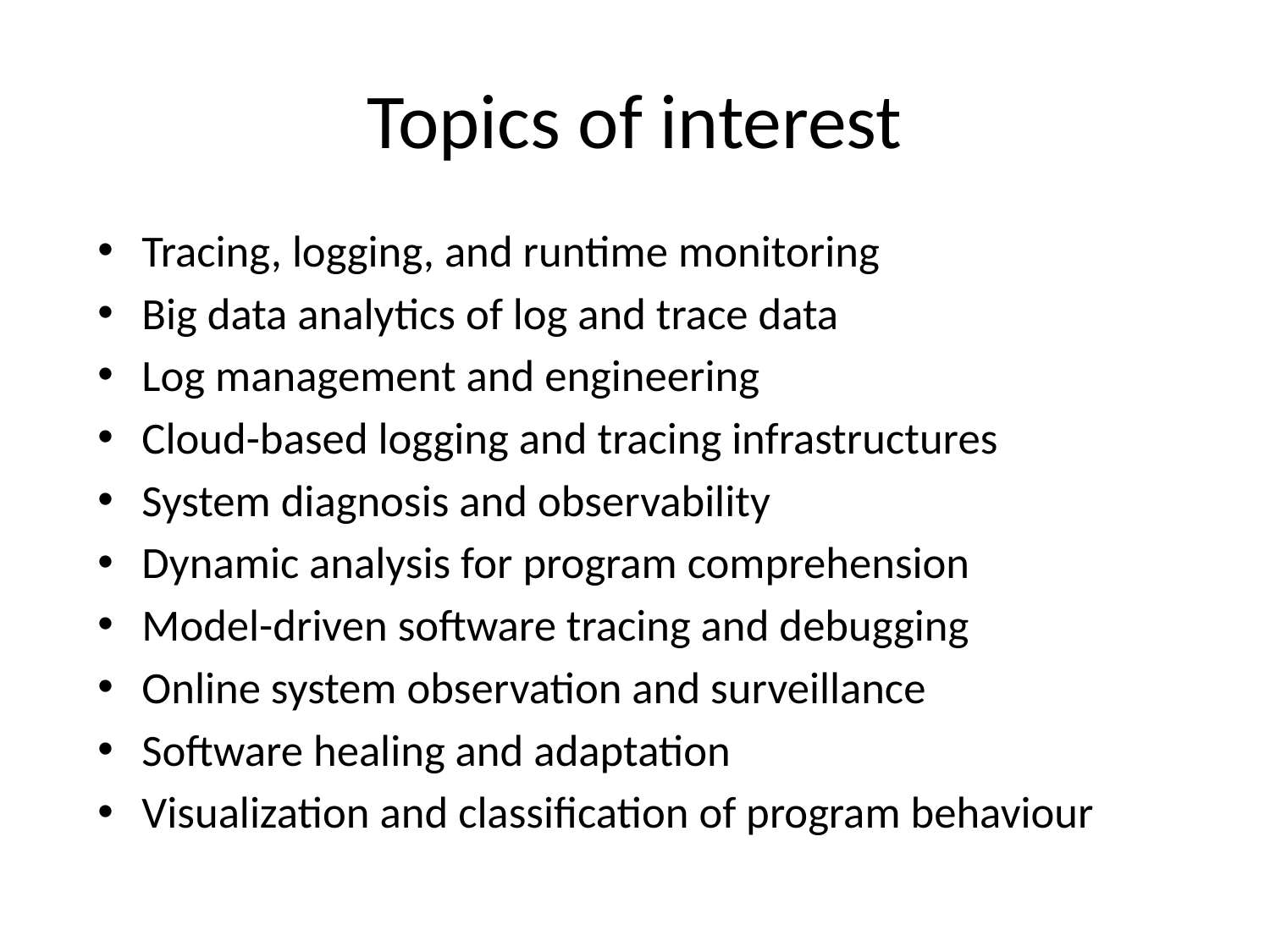

# Topics of interest
Tracing, logging, and runtime monitoring
Big data analytics of log and trace data
Log management and engineering
Cloud-based logging and tracing infrastructures
System diagnosis and observability
Dynamic analysis for program comprehension
Model-driven software tracing and debugging
Online system observation and surveillance
Software healing and adaptation
Visualization and classification of program behaviour